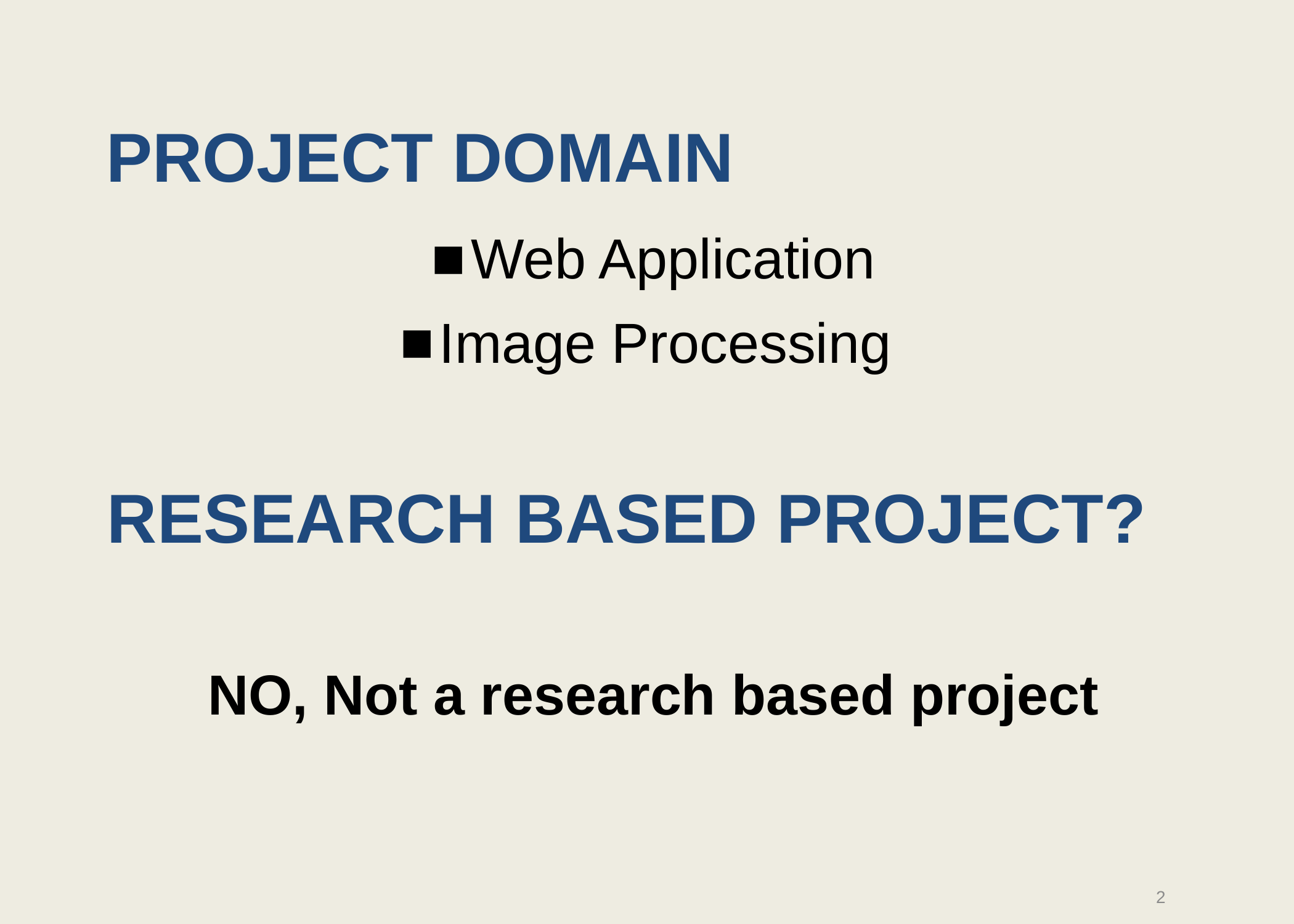

# PROJECT DOMAIN
Web Application
Image Processing

    RESEARCH BASED PROJECT?

NO, Not a research based project

2